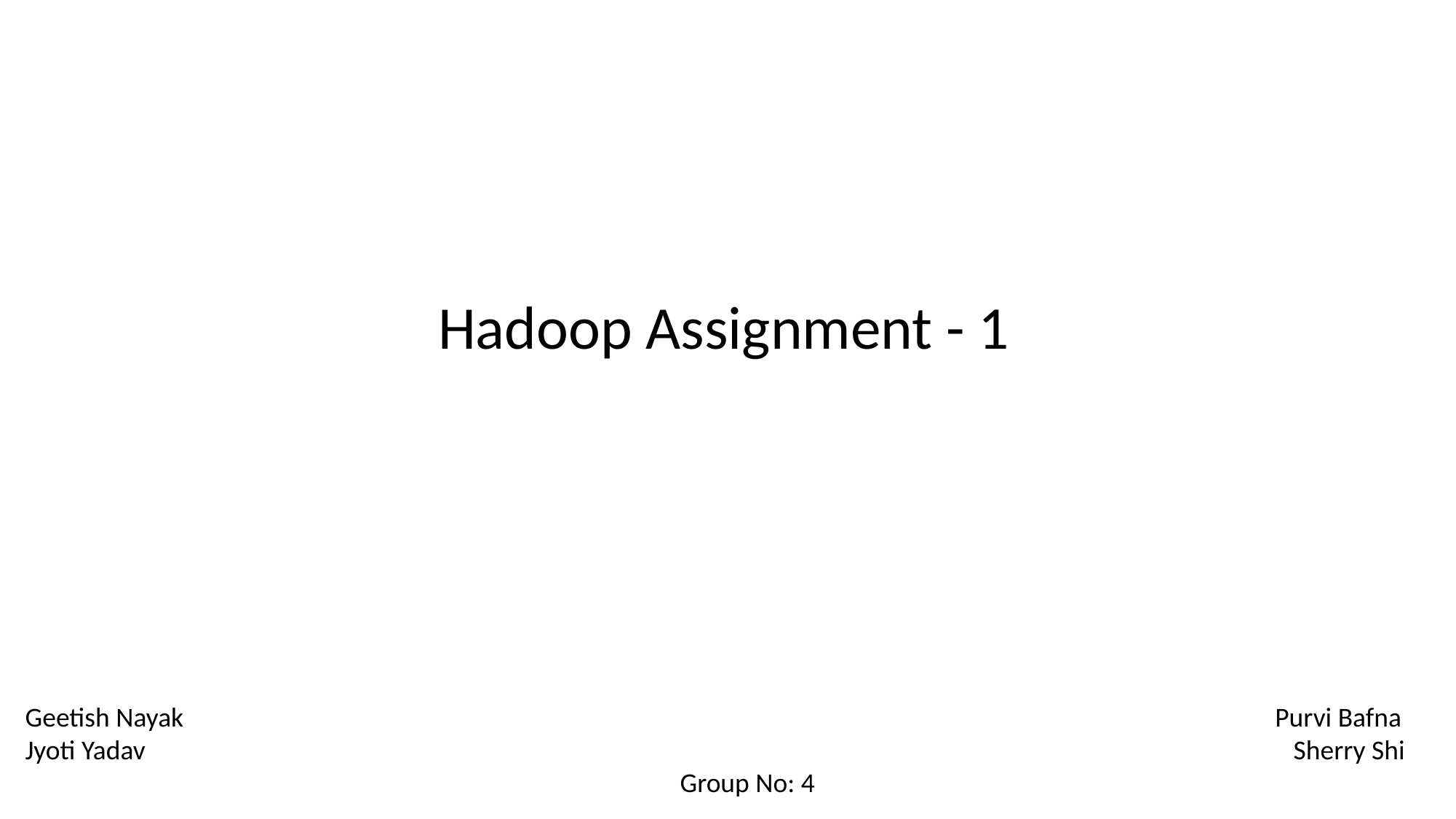

# Hadoop Assignment - 1

Geetish Nayak                                                                                                                                                                                 Purvi Bafna
Jyoti Yadav										           Sherry Shi					  	Group No: 4